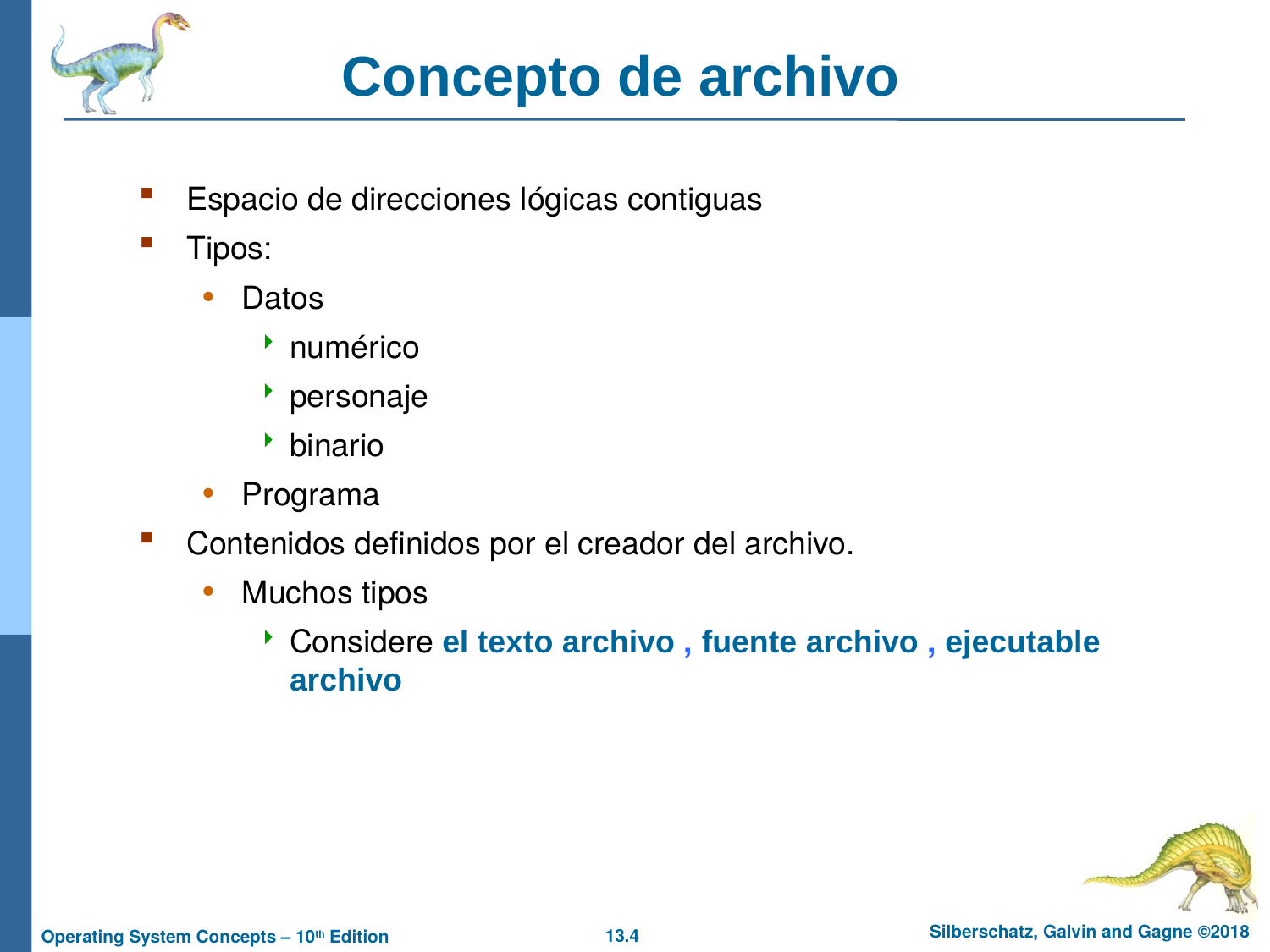

# Concepto de archivo
Espacio de direcciones lógicas contiguas
Tipos:
Datos
numérico
personaje
binario
Programa
Contenidos definidos por el creador del archivo.
Muchos tipos
Considere el texto archivo , fuente archivo , ejecutable archivo